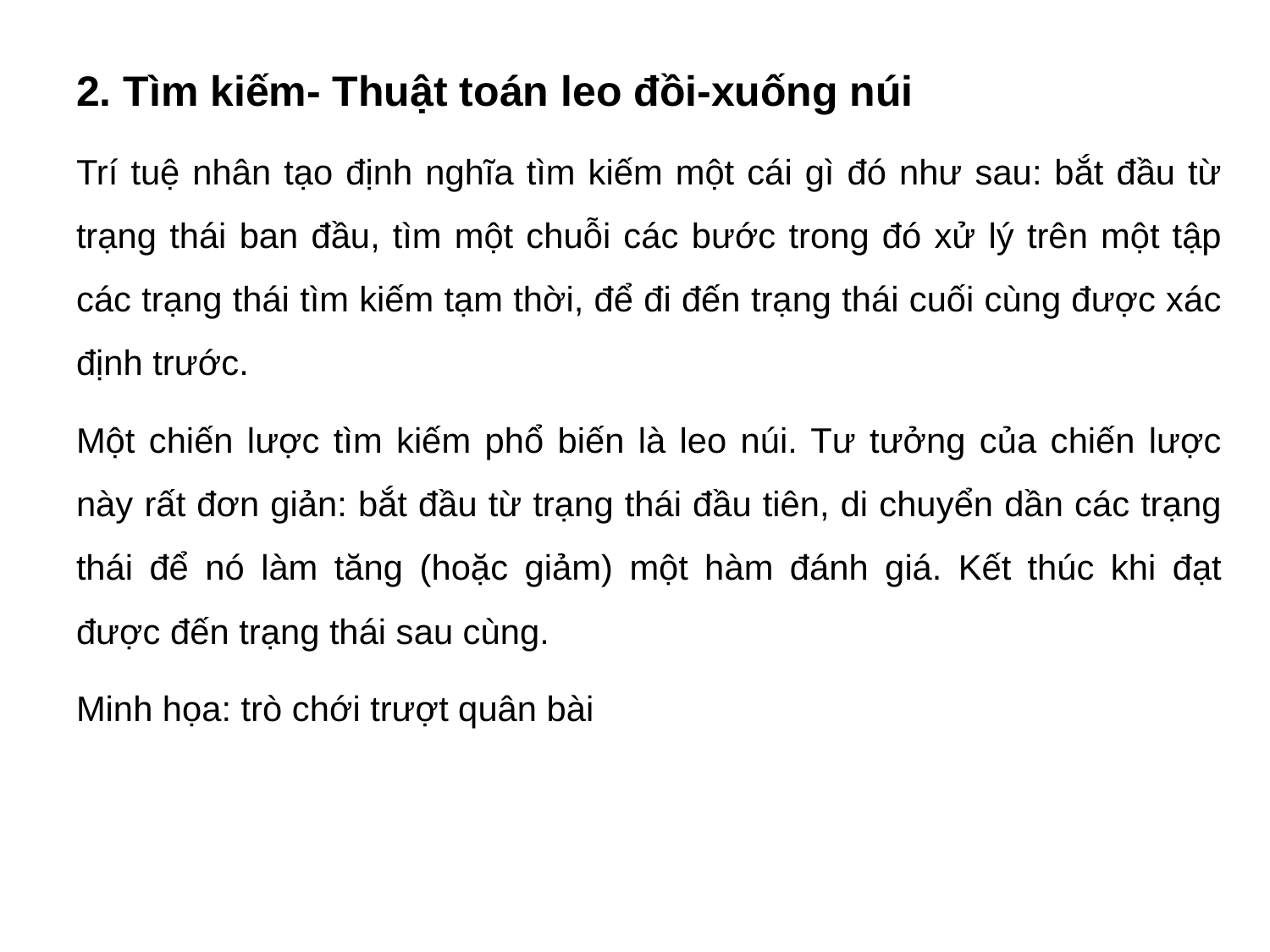

#
2. Tìm kiếm- Thuật toán leo đồi-xuống núi
Trí tuệ nhân tạo định nghĩa tìm kiếm một cái gì đó như sau: bắt đầu từ trạng thái ban đầu, tìm một chuỗi các bước trong đó xử lý trên một tập các trạng thái tìm kiếm tạm thời, để đi đến trạng thái cuối cùng được xác định trước.
Một chiến lược tìm kiếm phổ biến là leo núi. Tư tưởng của chiến lược này rất đơn giản: bắt đầu từ trạng thái đầu tiên, di chuyển dần các trạng thái để nó làm tăng (hoặc giảm) một hàm đánh giá. Kết thúc khi đạt được đến trạng thái sau cùng.
Minh họa: trò chới trượt quân bài